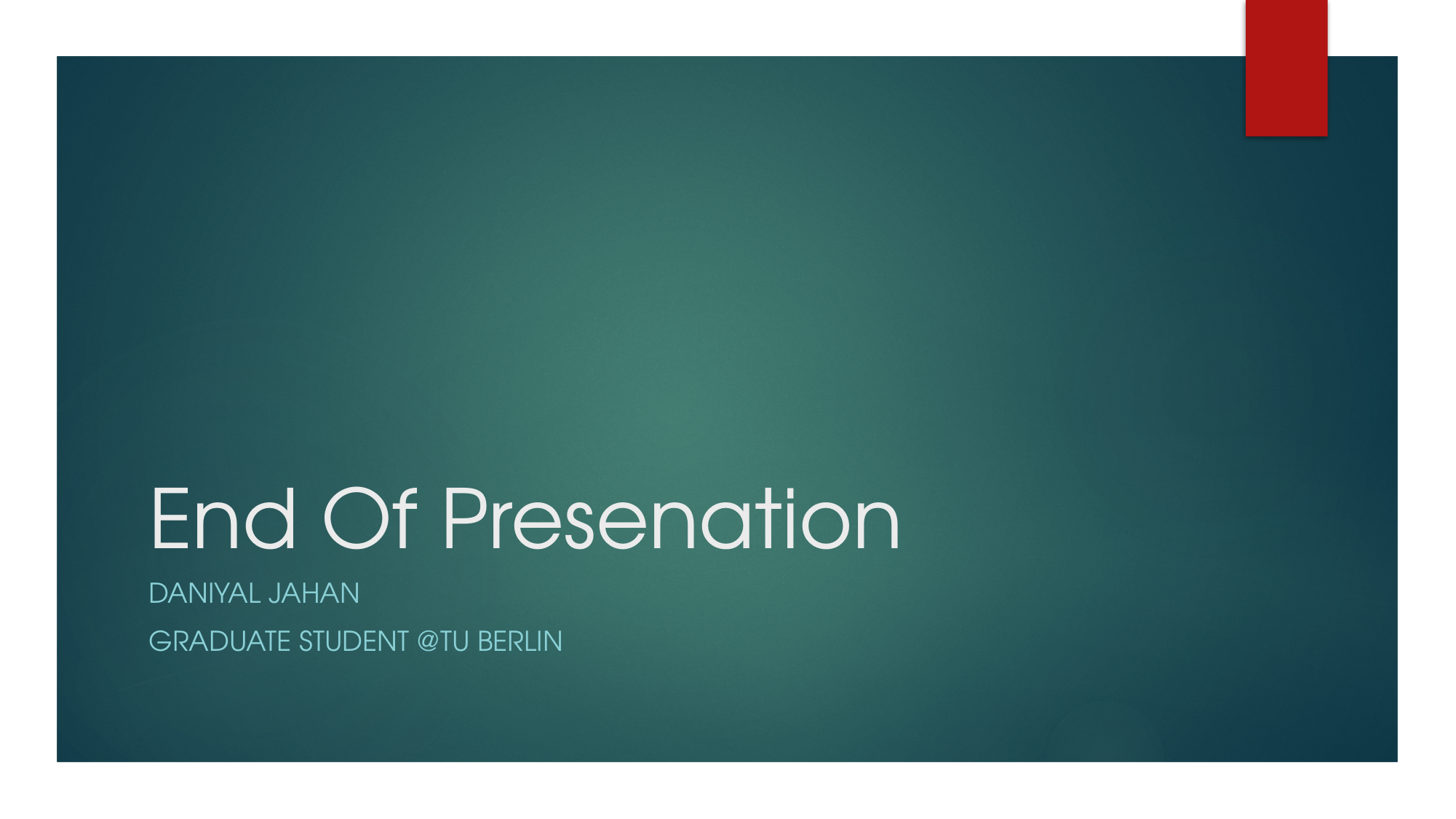

# End Of Presenation
Daniyal Jahan
Graduate Student @TU Berlin